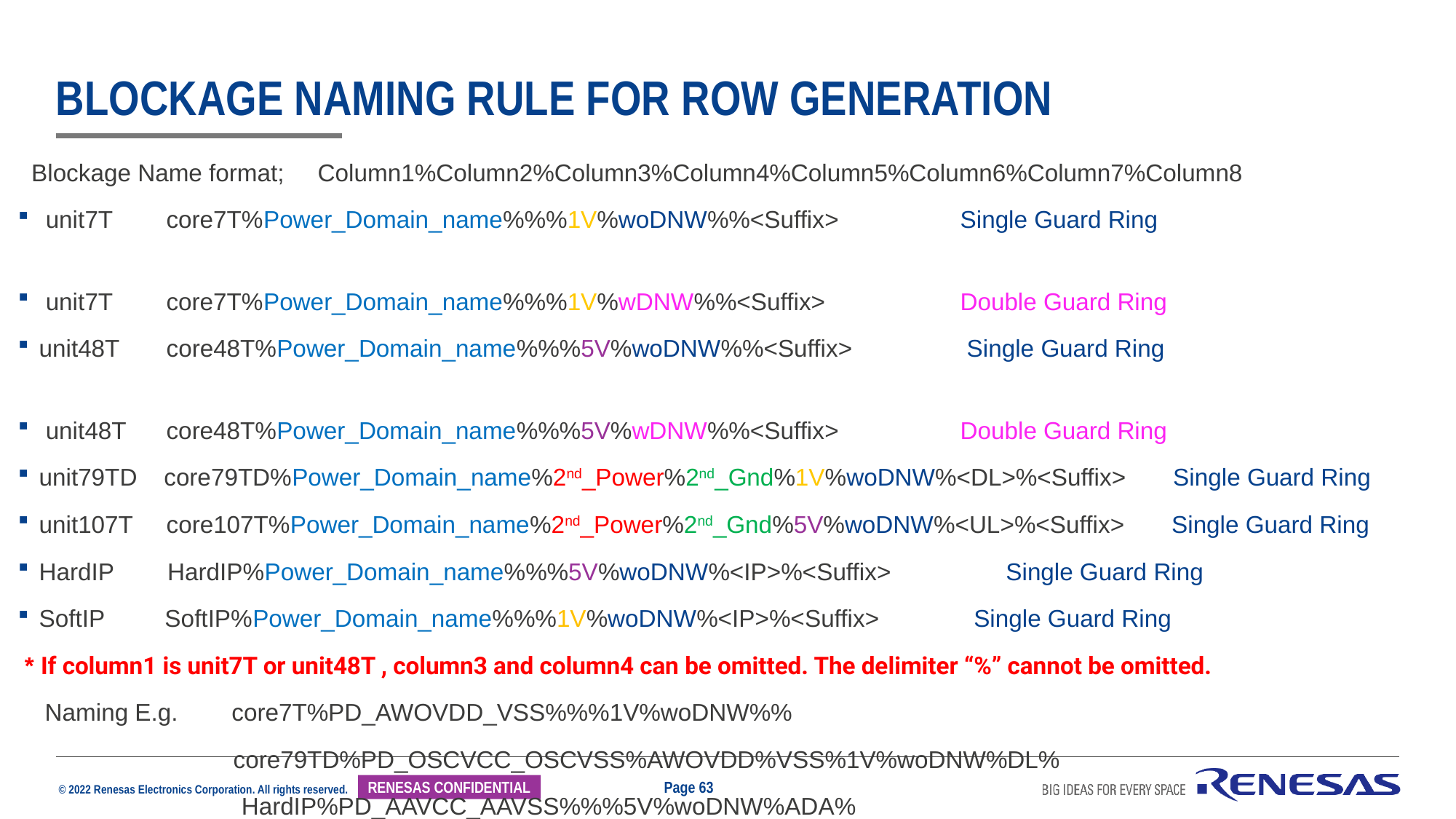

# Blockage Naming Rule for Row generation
  Blockage Name format;     Column1%Column2%Column3%Column4%Column5%Column6%Column7%Column8
 unit7T        core7T%Power_Domain_name%%%1V%woDNW%%<Suffix>                  Single Guard Ring
 unit7T        core7T%Power_Domain_name%%%1V%wDNW%%<Suffix>                    Double Guard Ring
unit48T       core48T%Power_Domain_name%%%5V%woDNW%%<Suffix>                 Single Guard Ring
 unit48T      core48T%Power_Domain_name%%%5V%wDNW%%<Suffix>                  Double Guard Ring
unit79TD    core79TD%Power_Domain_name%2nd_Power%2nd_Gnd%1V%woDNW%<DL>%<Suffix>       Single Guard Ring
unit107T     core107T%Power_Domain_name%2nd_Power%2nd_Gnd%5V%woDNW%<UL>%<Suffix>       Single Guard Ring
HardIP        HardIP%Power_Domain_name%%%5V%woDNW%<IP>%<Suffix>                 Single Guard Ring
SoftIP         SoftIP%Power_Domain_name%%%1V%woDNW%<IP>%<Suffix>              Single Guard Ring
 * If column1 is unit7T or unit48T , column3 and column4 can be omitted. The delimiter “%” cannot be omitted.
    Naming E.g.        core7T%PD_AWOVDD_VSS%%%1V%woDNW%%
                                core79TD%PD_OSCVCC_OSCVSS%AWOVDD%VSS%1V%woDNW%DL%
　　　　　　　　　HardIP%PD_AAVCC_AAVSS%%%5V%woDNW%ADA%